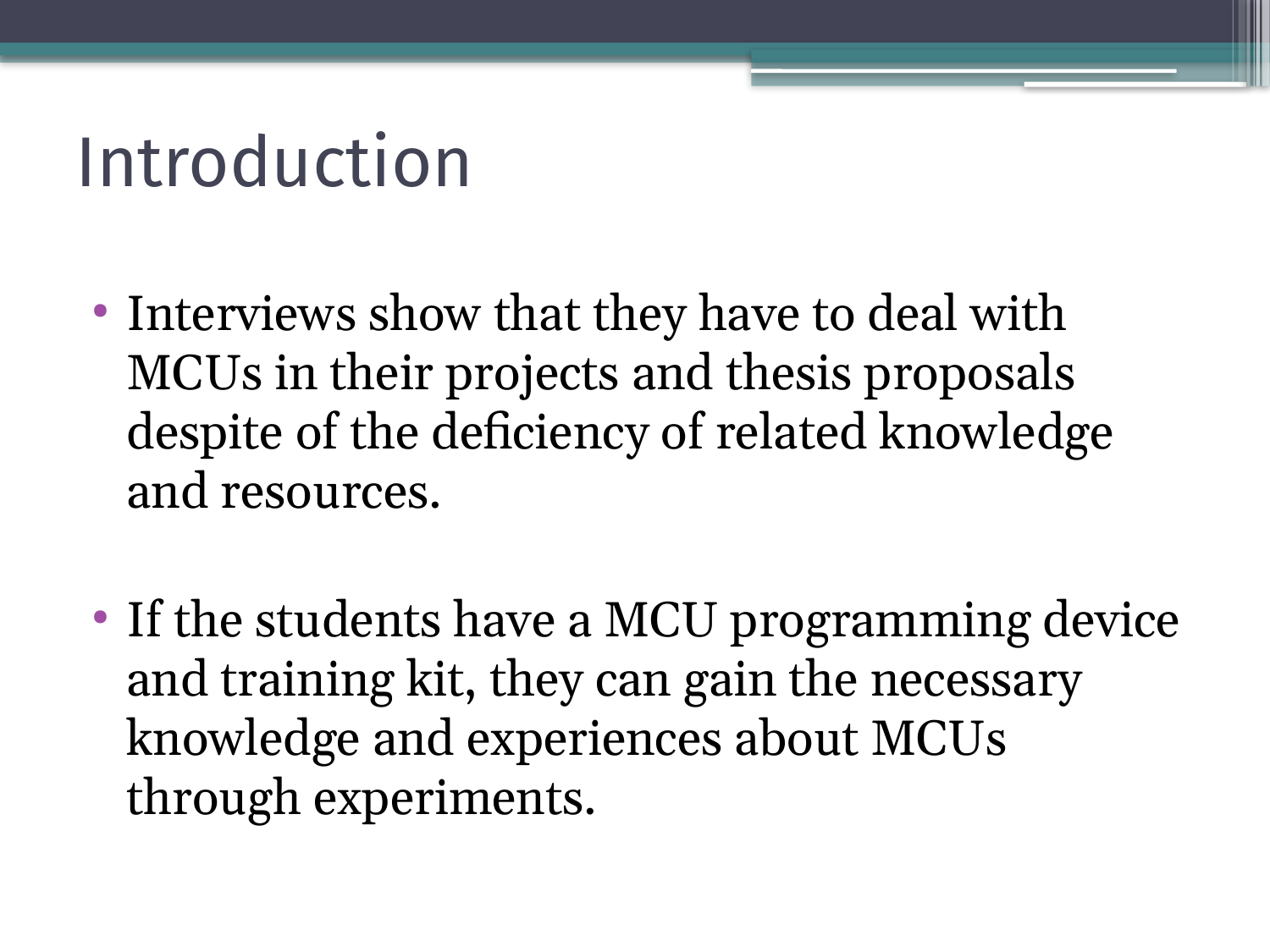

# Introduction
Interviews show that they have to deal with MCUs in their projects and thesis proposals despite of the deficiency of related knowledge and resources.

If the students have a MCU programming device and training kit, they can gain the necessary knowledge and experiences about MCUs through experiments.